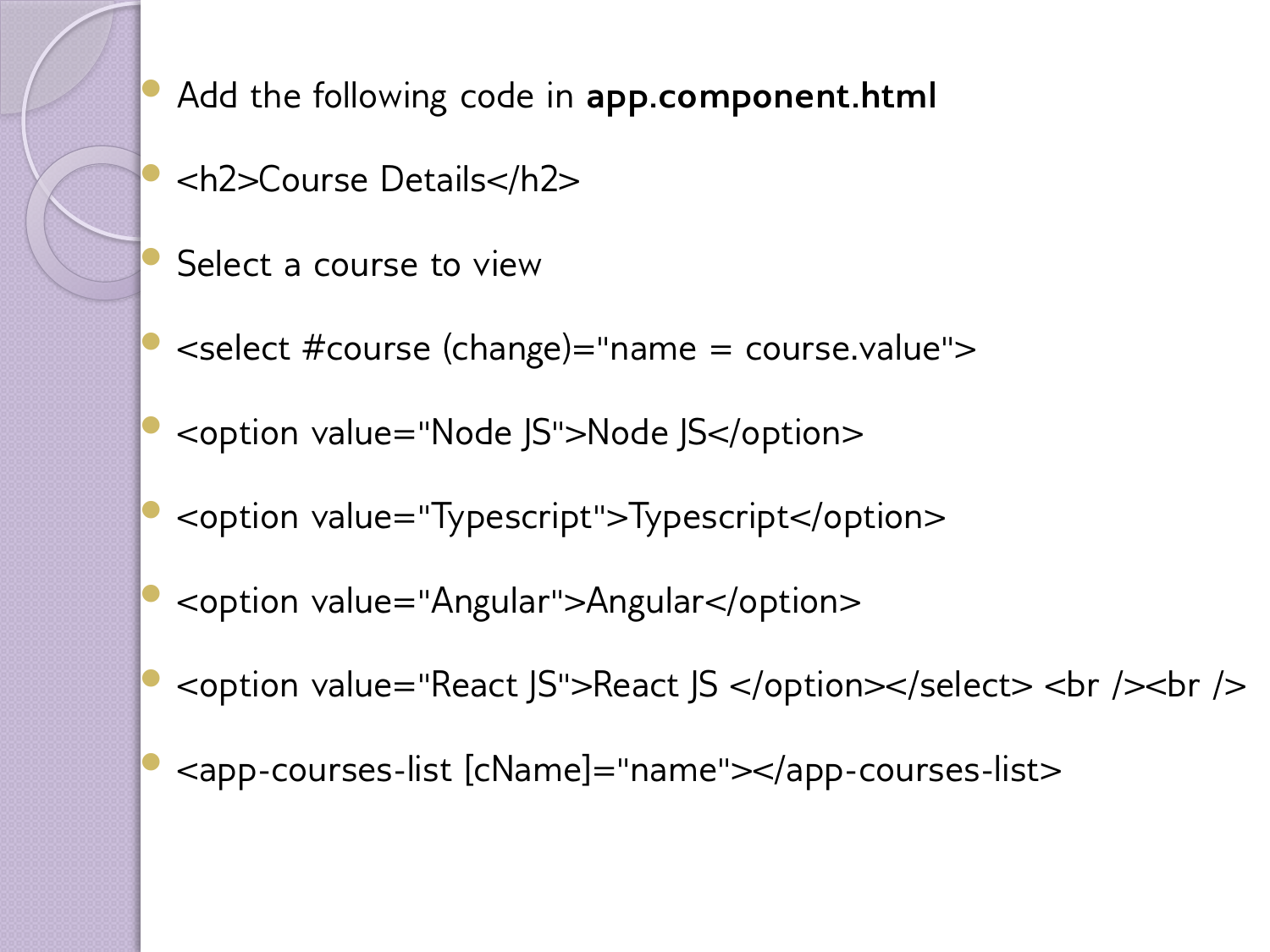

Add the following code in app.component.html
<h2>Course Details</h2>
Select a course to view
<select #course (change)="name = course.value">
<option value="Node JS">Node JS</option>
<option value="Typescript">Typescript</option>
<option value="Angular">Angular</option>
<option value="React JS">React JS </option></select> <br /><br />
<app-courses-list [cName]="name"></app-courses-list>